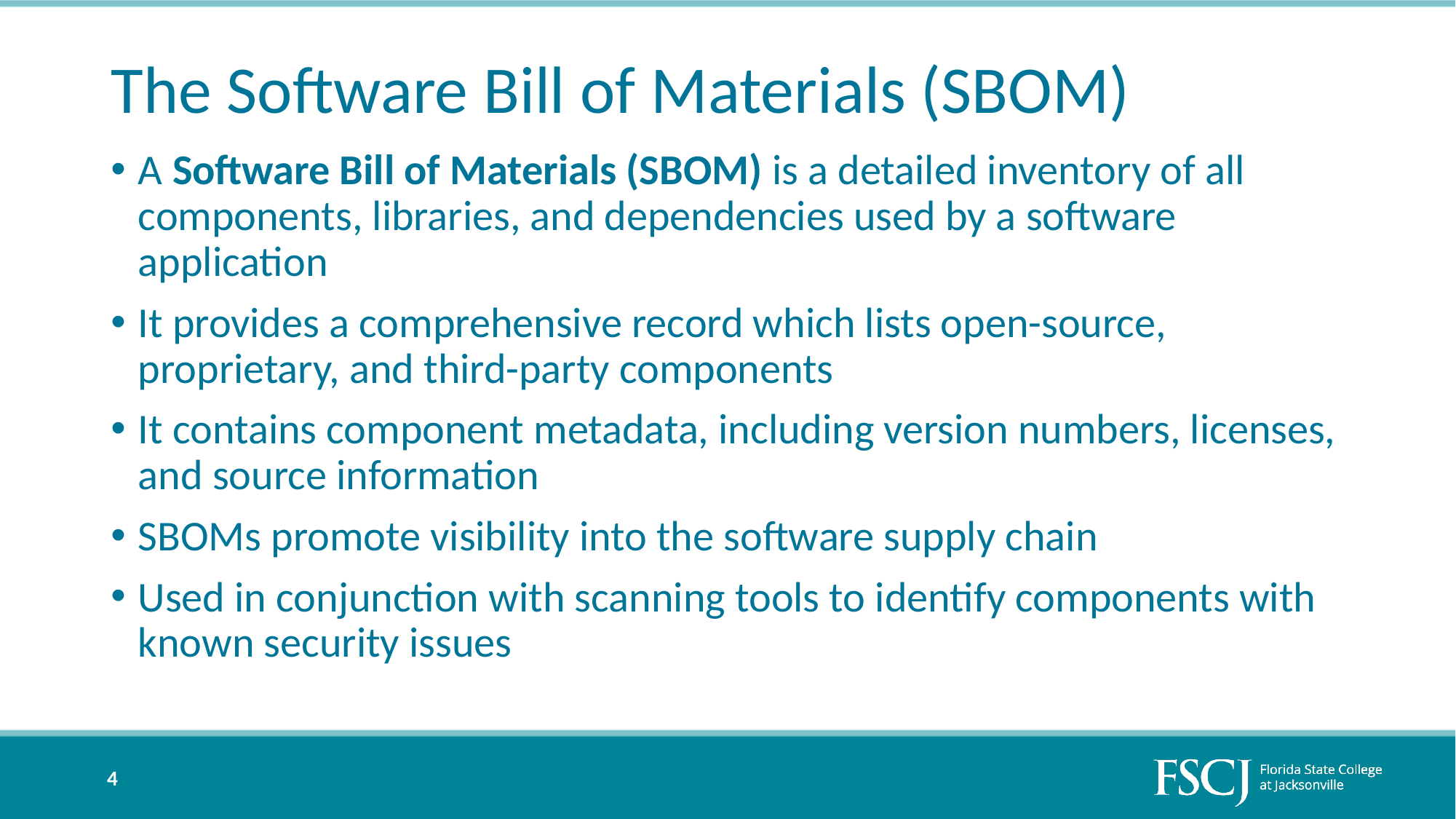

# The Software Bill of Materials (SBOM)
A Software Bill of Materials (SBOM) is a detailed inventory of all components, libraries, and dependencies used by a software application
It provides a comprehensive record which lists open-source, proprietary, and third-party components
It contains component metadata, including version numbers, licenses, and source information
SBOMs promote visibility into the software supply chain
Used in conjunction with scanning tools to identify components with known security issues